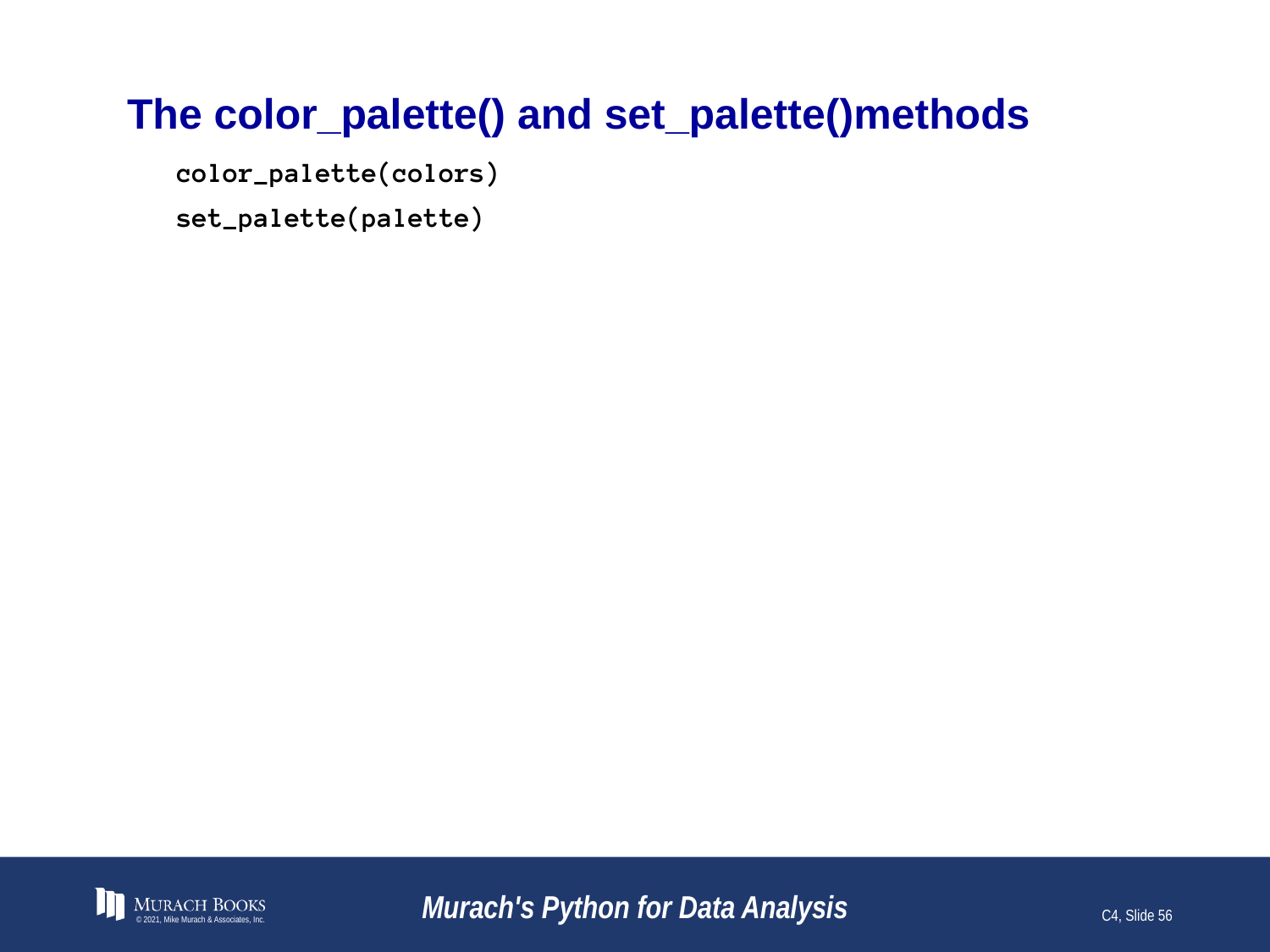

# The color_palette() and set_palette()methods
color_palette(colors)
set_palette(palette)

© 2021, Mike Murach & Associates, Inc.
Murach's Python for Data Analysis

C4, Slide 56